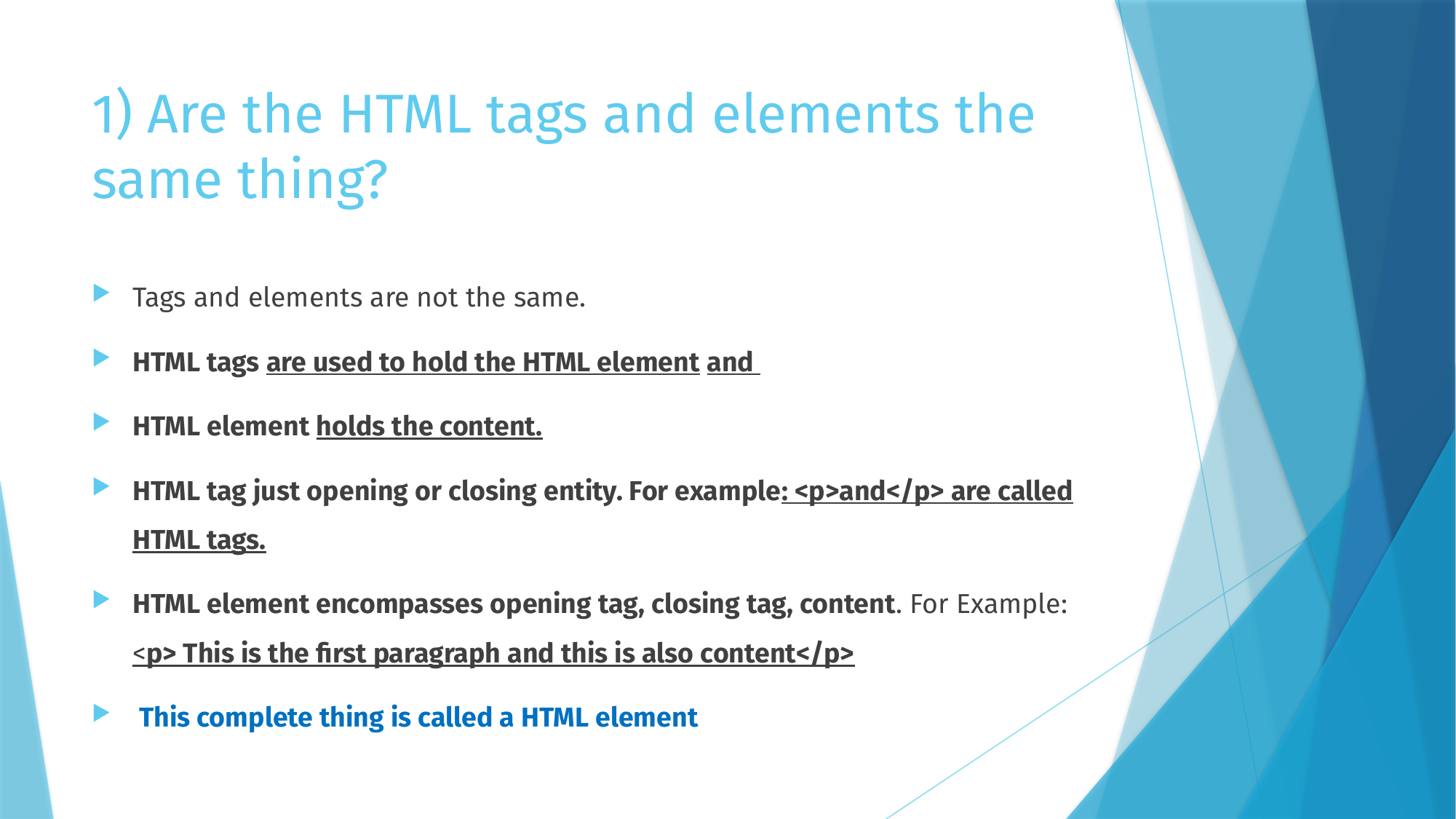

# 1) Are the HTML tags and elements the same thing?
Tags and elements are not the same.
HTML tags are used to hold the HTML element and
HTML element holds the content.
HTML tag just opening or closing entity. For example: <p>and</p> are called HTML tags.
HTML element encompasses opening tag, closing tag, content. For Example: <p> This is the first paragraph and this is also content</p>
 This complete thing is called a HTML element